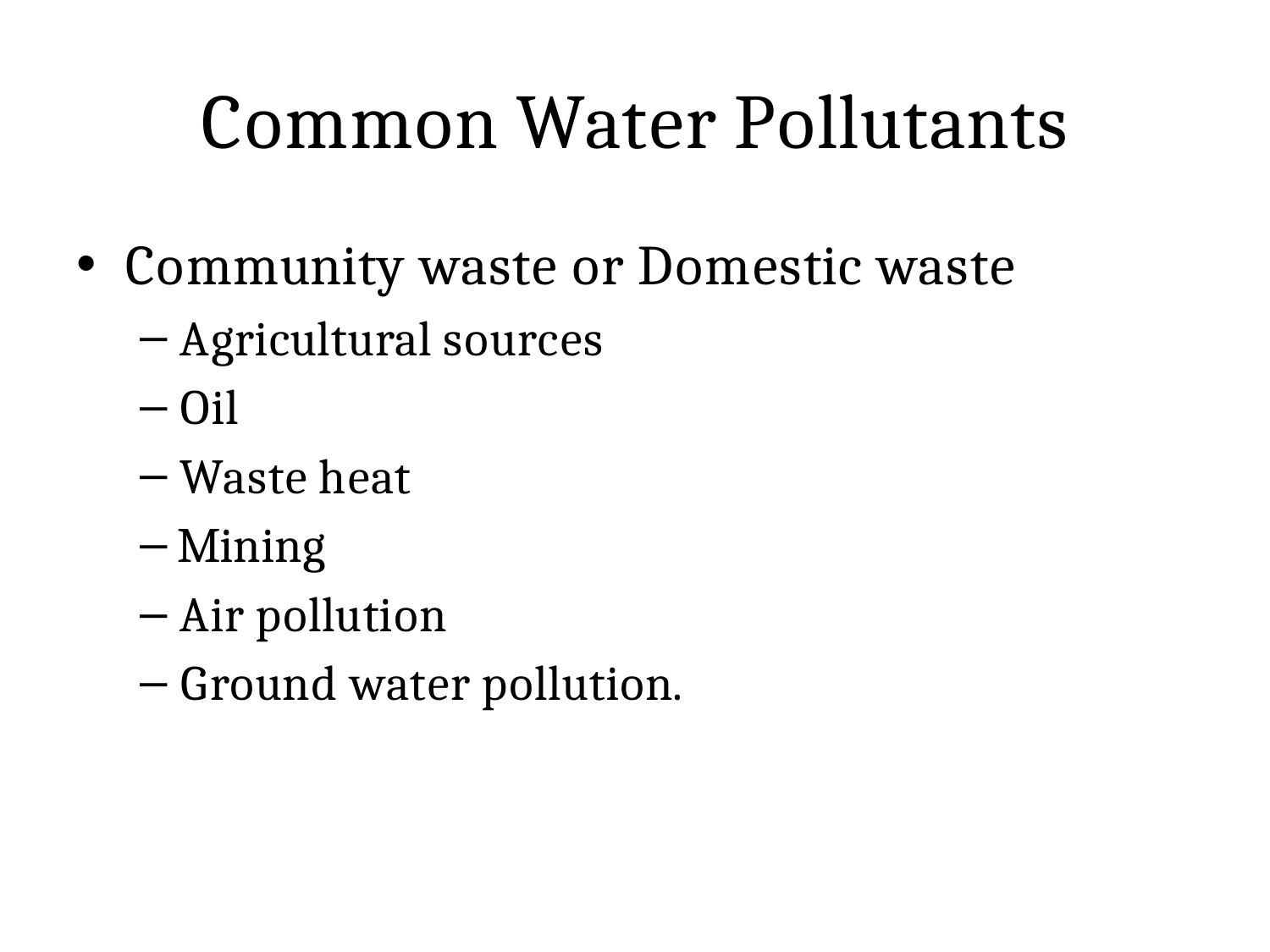

# Common Water Pollutants
Community waste or Domestic waste
Agricultural sources
Oil
Waste heat
Mining
Air pollution
Ground water pollution.